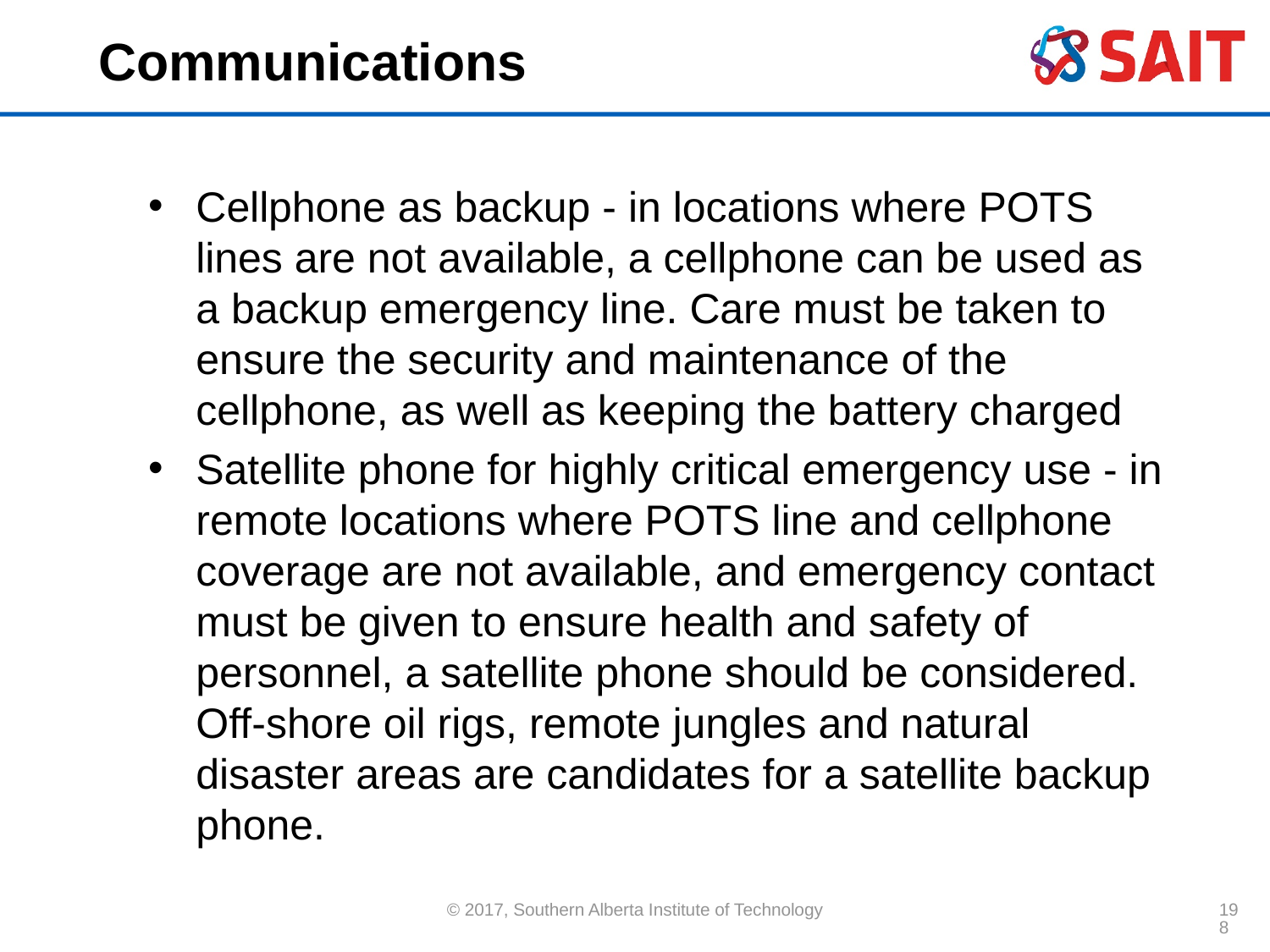

# Communications
Cellphone as backup - in locations where POTS lines are not available, a cellphone can be used as a backup emergency line. Care must be taken to ensure the security and maintenance of the cellphone, as well as keeping the battery charged
Satellite phone for highly critical emergency use - in remote locations where POTS line and cellphone coverage are not available, and emergency contact must be given to ensure health and safety of personnel, a satellite phone should be considered. Off-shore oil rigs, remote jungles and natural disaster areas are candidates for a satellite backup phone.